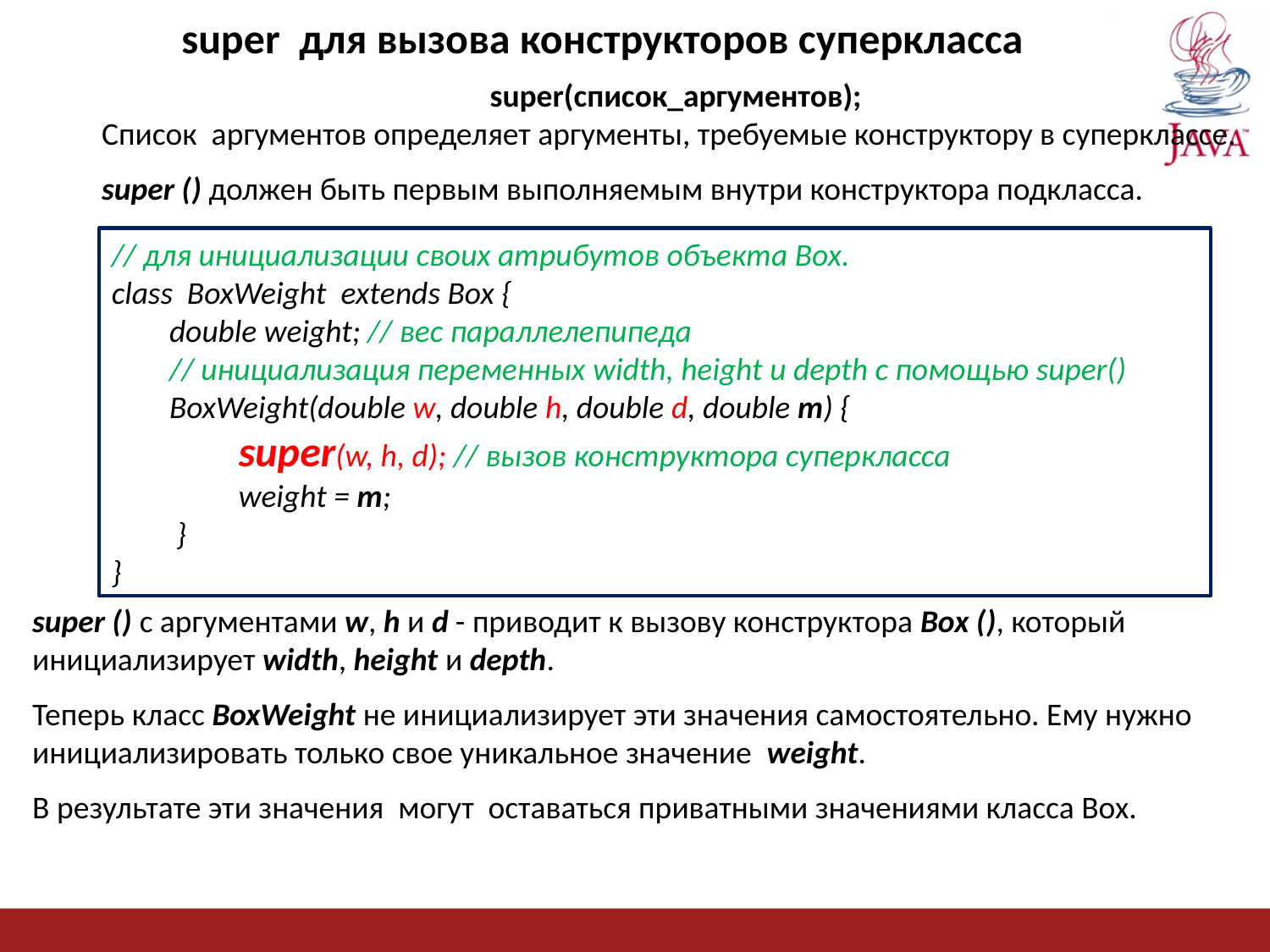

super  для вызова конструкторов суперкласса
suреr(список_аргументов);
Список  аргументов определяет аргументы, требуемые конструктору в суперклассе.

super () должен быть первым выполняемым внутри конструктора подкласса.
// для инициализации своих атрибутов объекта Вох.
class  BoxWeight  ехtеnds Вох {
        double weight; // вес параллелепипеда
        // инициализация переменных width, height и depth с помощью super()
        BoxWeight(double w, double h, double d, double m) {
	super(w, h, d); // вызов конструктора суперкласса
	weight = m;
         }
}
super () с аргyментами w, h и d - приводит к вызову конструктора Вох (), который инициализирует width, height и depth.

Теперь класс BoxWeight не инициализирует эти значения самостоятельно. Ему нужно инициализировать только свое уникальное значение  weight.

В результате эти значения  могут  оставаться приватными значениями класса Вох.